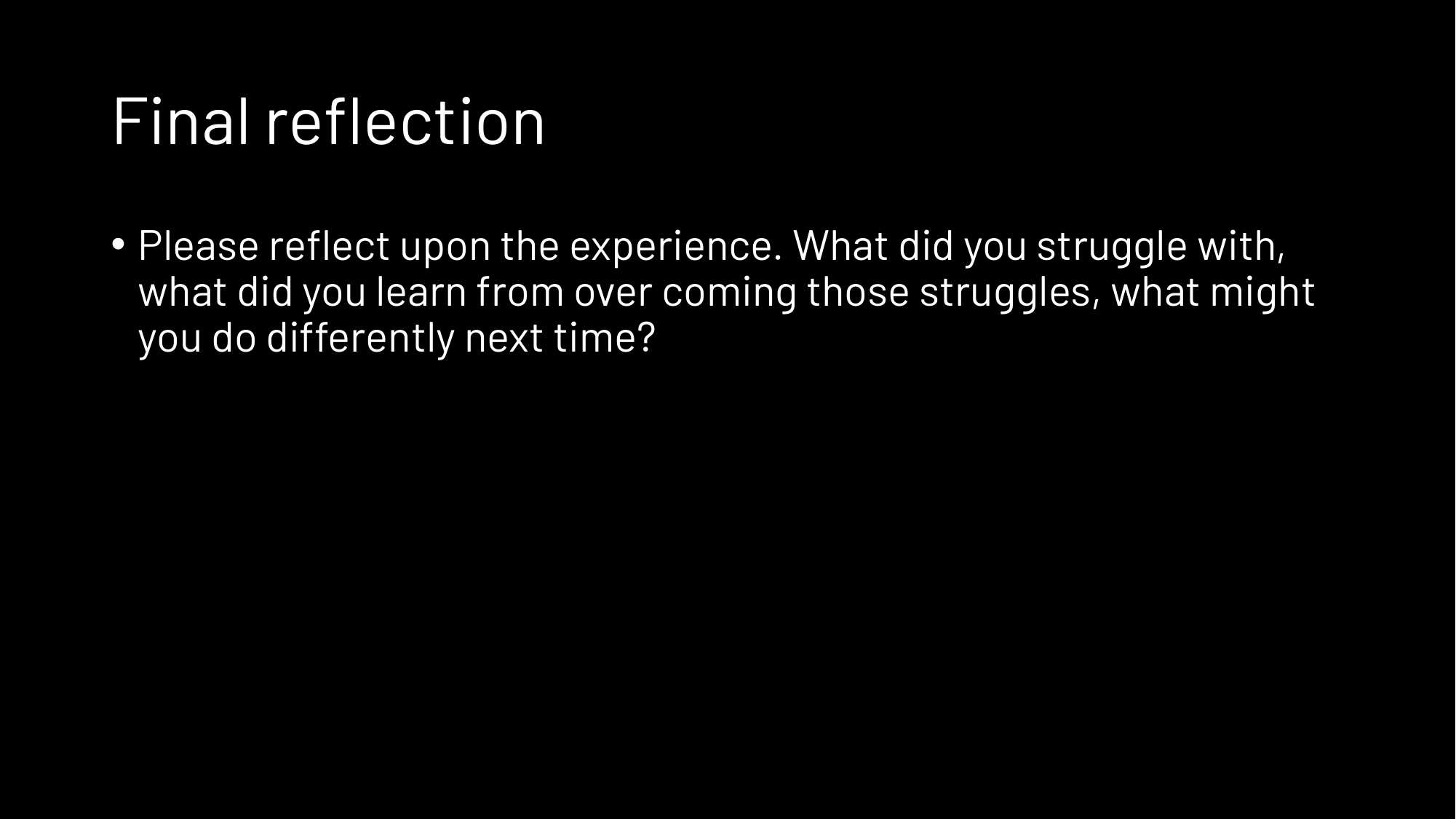

# Final reflection
Please reflect upon the experience. What did you struggle with, what did you learn from over coming those struggles, what might you do differently next time?